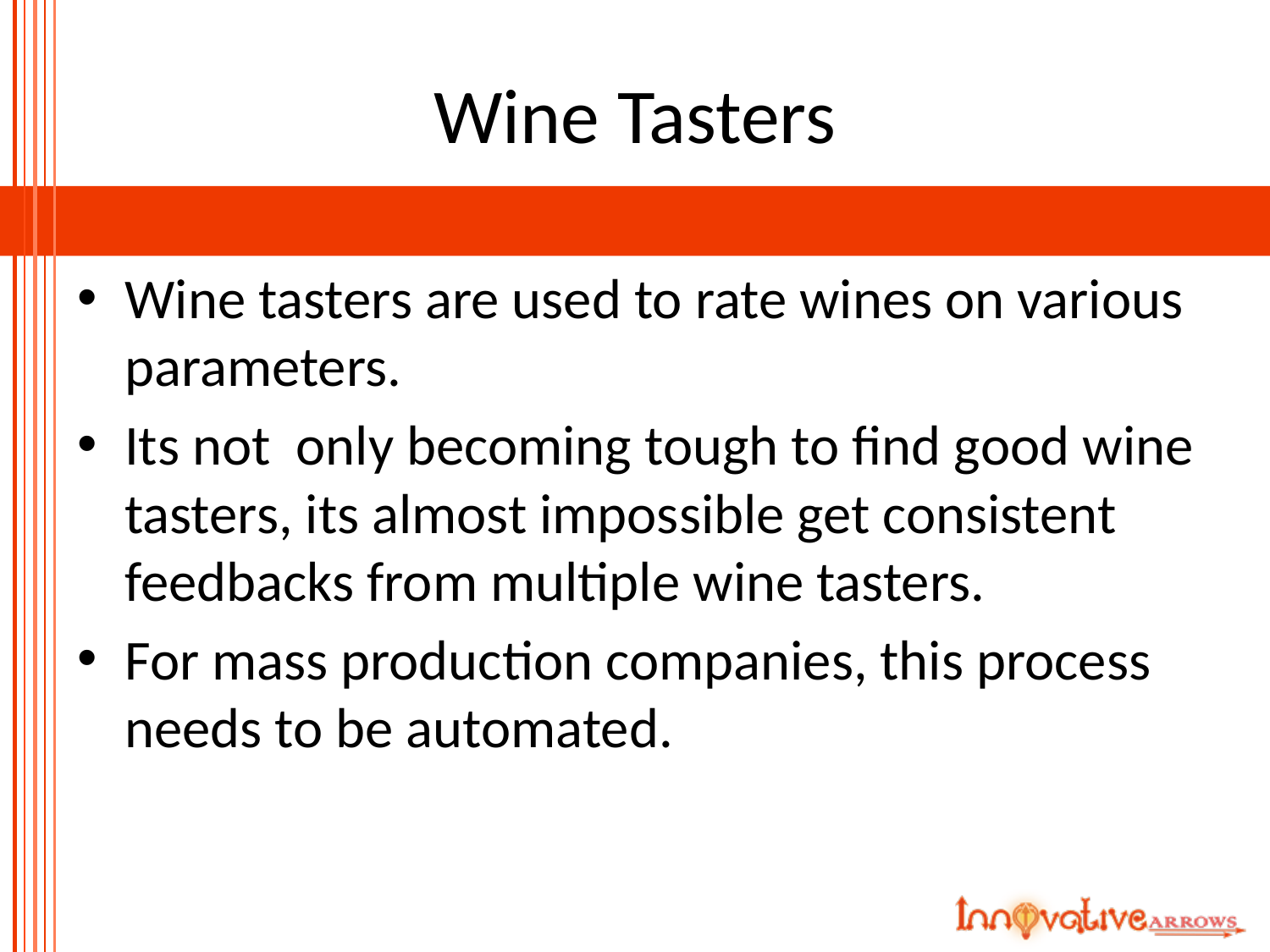

# Wine Tasters
Wine tasters are used to rate wines on various parameters.
Its not  only becoming tough to find good wine tasters, its almost impossible get consistent  feedbacks from multiple wine tasters.
For mass production companies, this process needs to be automated.